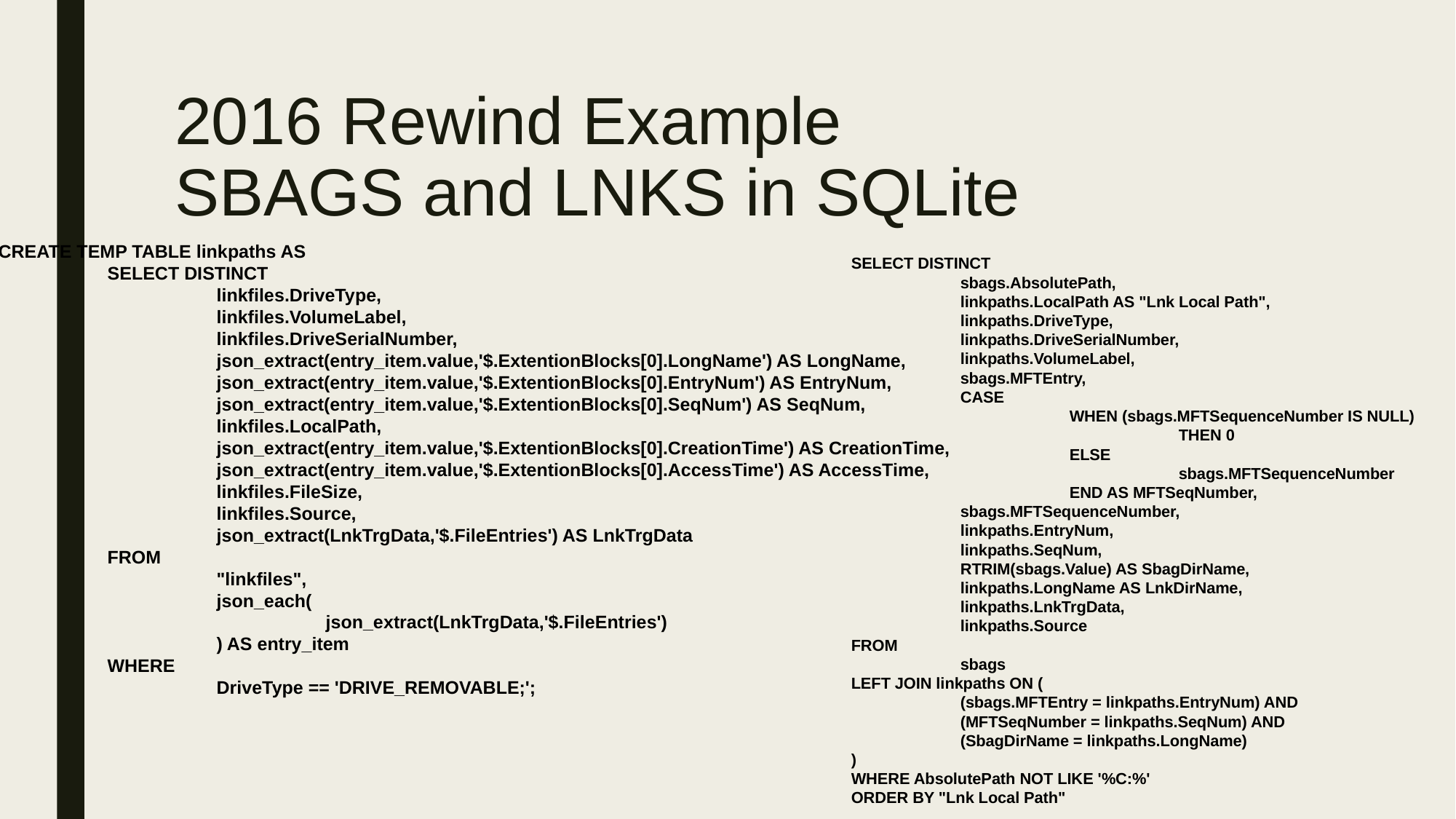

# 2016 Rewind Example SBAGS and LNKS in SQLite
CREATE TEMP TABLE linkpaths AS
	SELECT DISTINCT
		linkfiles.DriveType,
		linkfiles.VolumeLabel,
		linkfiles.DriveSerialNumber,
		json_extract(entry_item.value,'$.ExtentionBlocks[0].LongName') AS LongName,
		json_extract(entry_item.value,'$.ExtentionBlocks[0].EntryNum') AS EntryNum,
		json_extract(entry_item.value,'$.ExtentionBlocks[0].SeqNum') AS SeqNum,
		linkfiles.LocalPath,
		json_extract(entry_item.value,'$.ExtentionBlocks[0].CreationTime') AS CreationTime,
		json_extract(entry_item.value,'$.ExtentionBlocks[0].AccessTime') AS AccessTime,
		linkfiles.FileSize,
		linkfiles.Source,
		json_extract(LnkTrgData,'$.FileEntries') AS LnkTrgData
	FROM
		"linkfiles",
		json_each(
			json_extract(LnkTrgData,'$.FileEntries')
		) AS entry_item
	WHERE
		DriveType == 'DRIVE_REMOVABLE;';

SELECT DISTINCT
	sbags.AbsolutePath,
	linkpaths.LocalPath AS "Lnk Local Path",
	linkpaths.DriveType,
	linkpaths.DriveSerialNumber,
	linkpaths.VolumeLabel,
	sbags.MFTEntry,
	CASE
		WHEN (sbags.MFTSequenceNumber IS NULL)
			THEN 0
		ELSE
			sbags.MFTSequenceNumber
		END AS MFTSeqNumber,
	sbags.MFTSequenceNumber,
	linkpaths.EntryNum,
	linkpaths.SeqNum,
	RTRIM(sbags.Value) AS SbagDirName,
	linkpaths.LongName AS LnkDirName,
	linkpaths.LnkTrgData,
	linkpaths.Source
FROM
	sbags
LEFT JOIN linkpaths ON (
	(sbags.MFTEntry = linkpaths.EntryNum) AND
	(MFTSeqNumber = linkpaths.SeqNum) AND
	(SbagDirName = linkpaths.LongName)
)
WHERE AbsolutePath NOT LIKE '%C:%'
ORDER BY "Lnk Local Path"